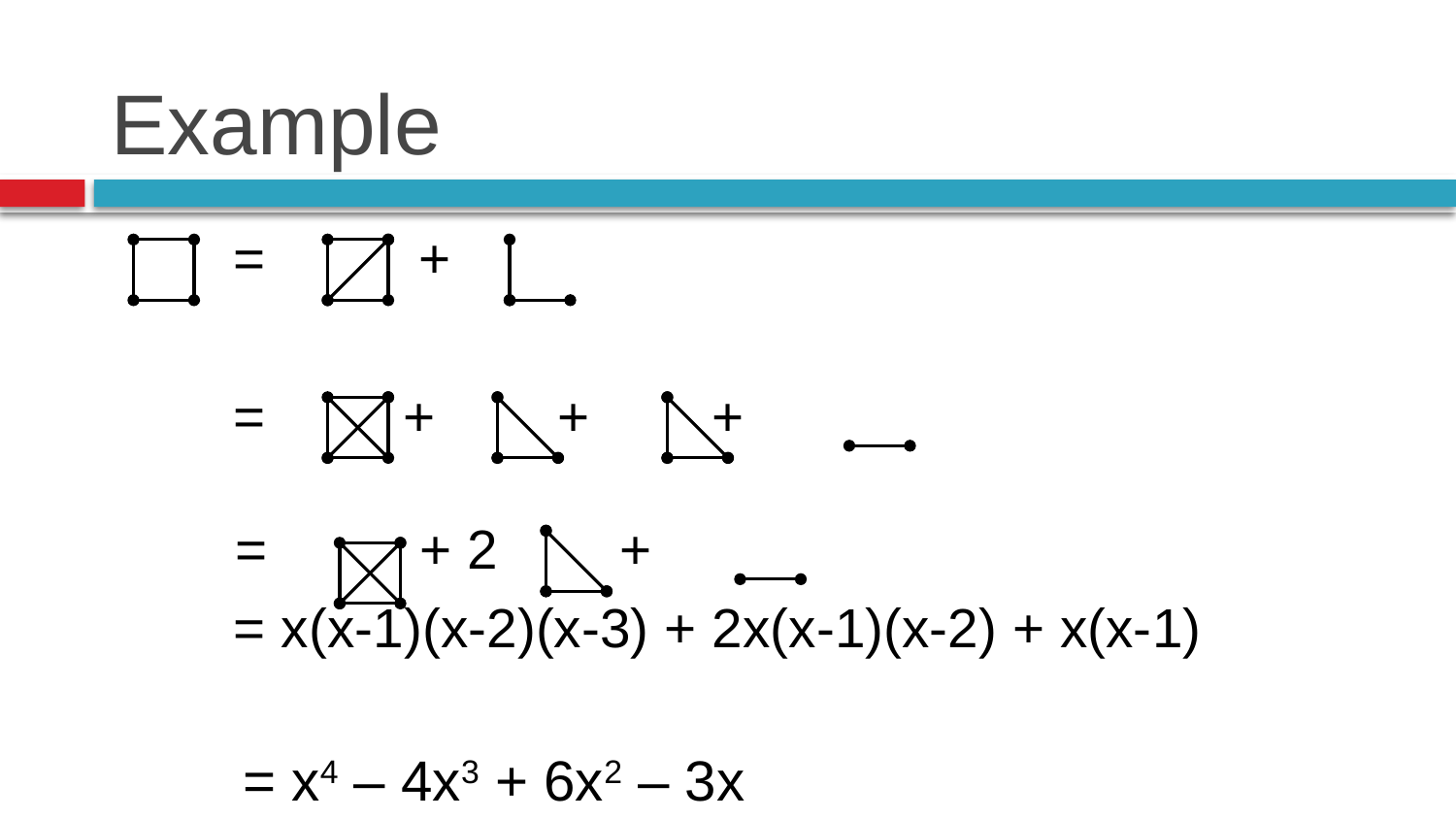

# Example
        =          +

        =         +        +        +
     =          + 2        +
        = x(x-1)(x-2)(x-3) + 2x(x-1)(x-2) + x(x-1)
 = x4 – 4x3 + 6x2 – 3x